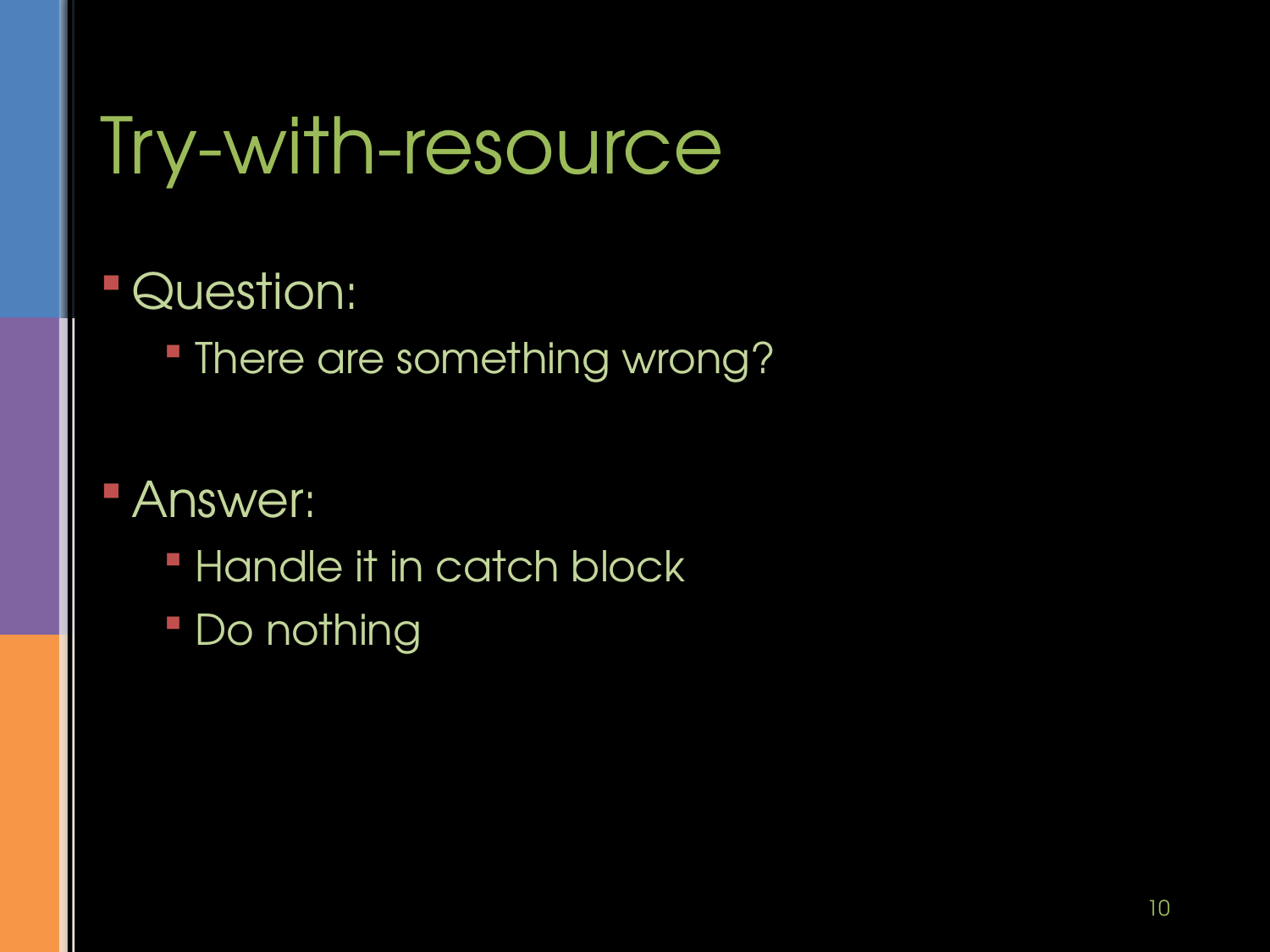

# Try-with-resource
Question:
There are something wrong?

Answer:
Handle it in catch block
Do nothing
10